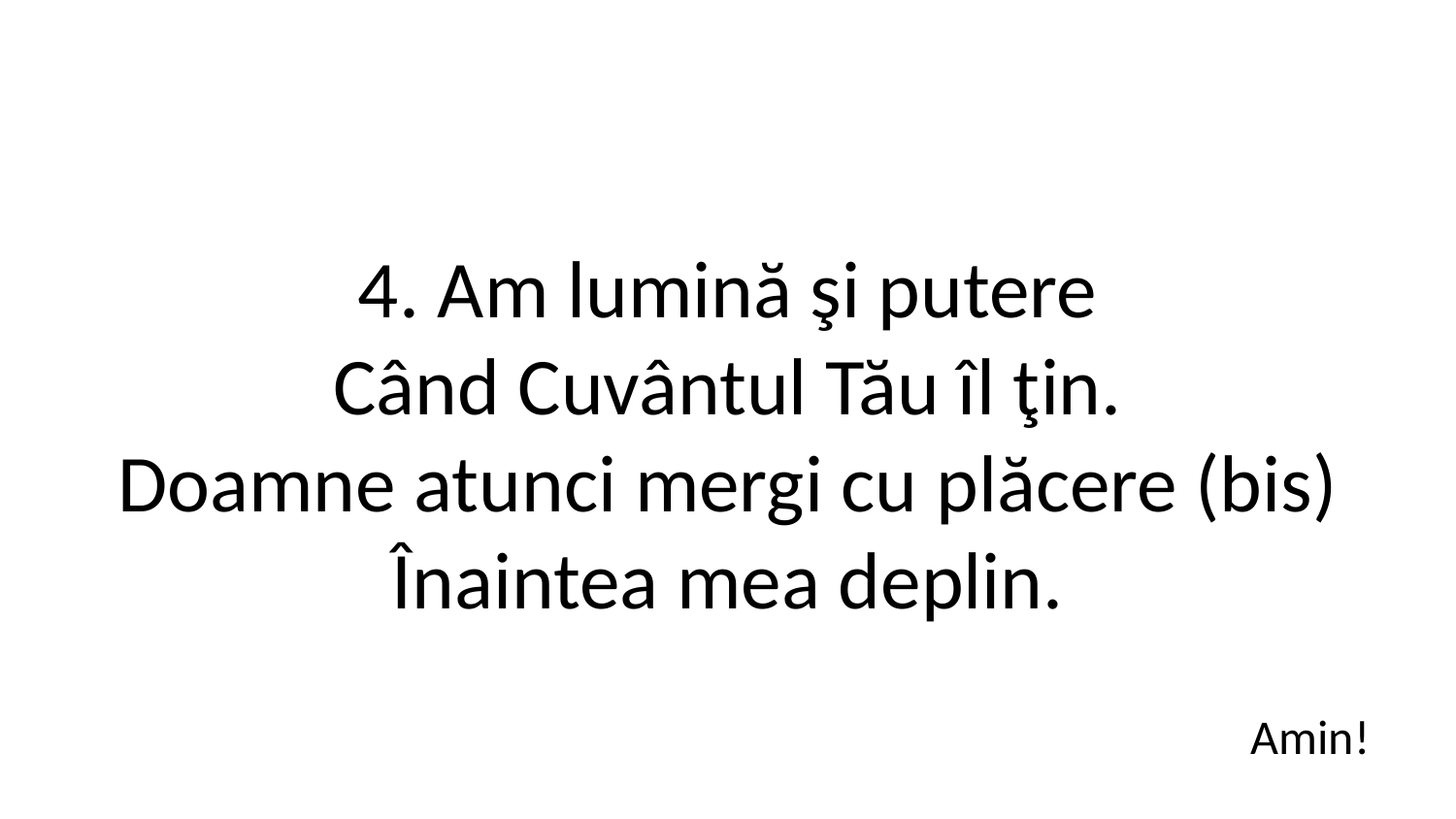

4. Am lumină şi putere
Când Cuvântul Tău îl ţin.
Doamne atunci mergi cu plăcere (bis)
Înaintea mea deplin.

Amin!